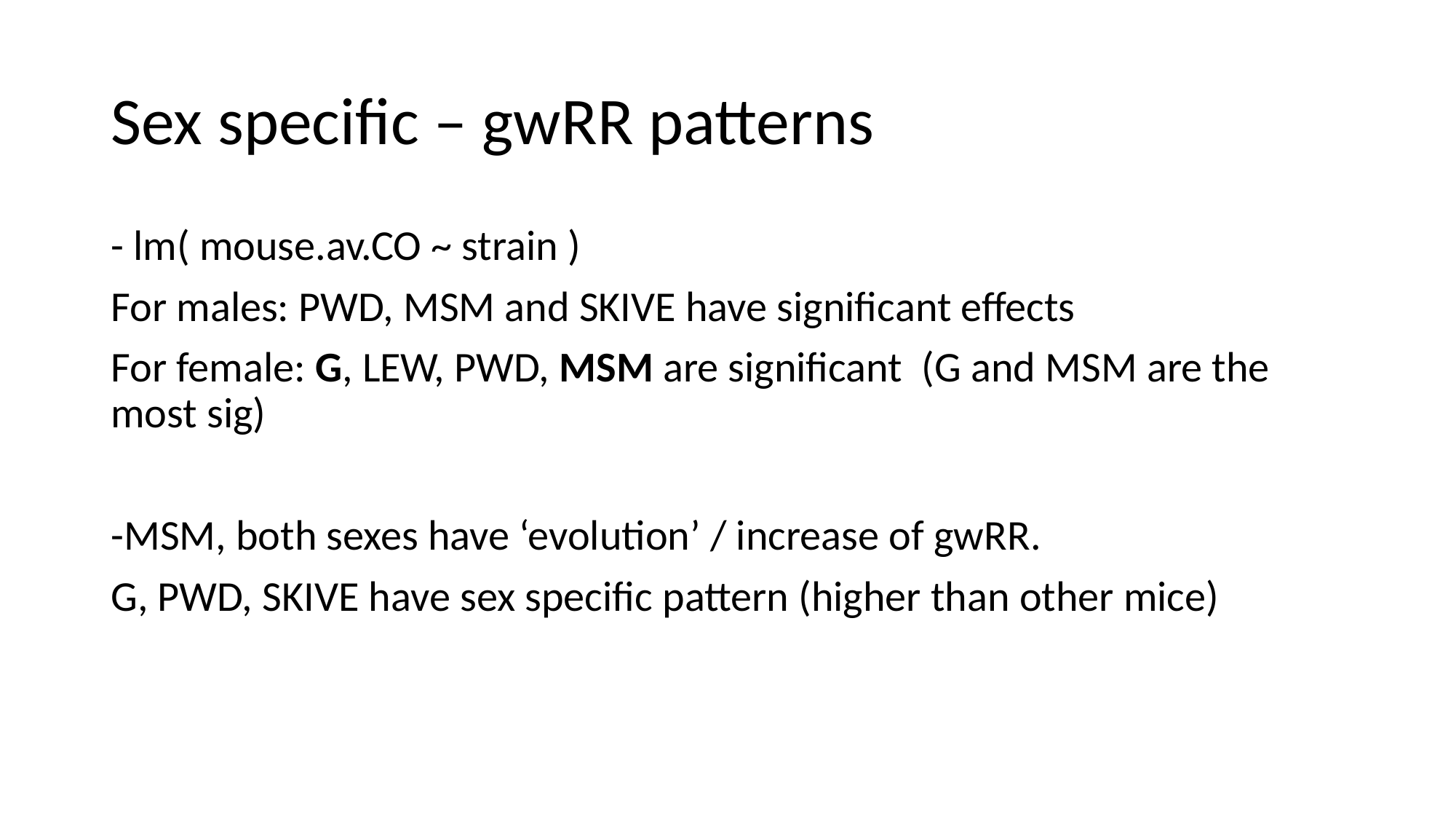

# Sex specific – gwRR patterns
- lm( mouse.av.CO ~ strain )
For males: PWD, MSM and SKIVE have significant effects
For female: G, LEW, PWD, MSM are significant  (G and MSM are the most sig)

-MSM, both sexes have ‘evolution’ / increase of gwRR.
G, PWD, SKIVE have sex specific pattern (higher than other mice)